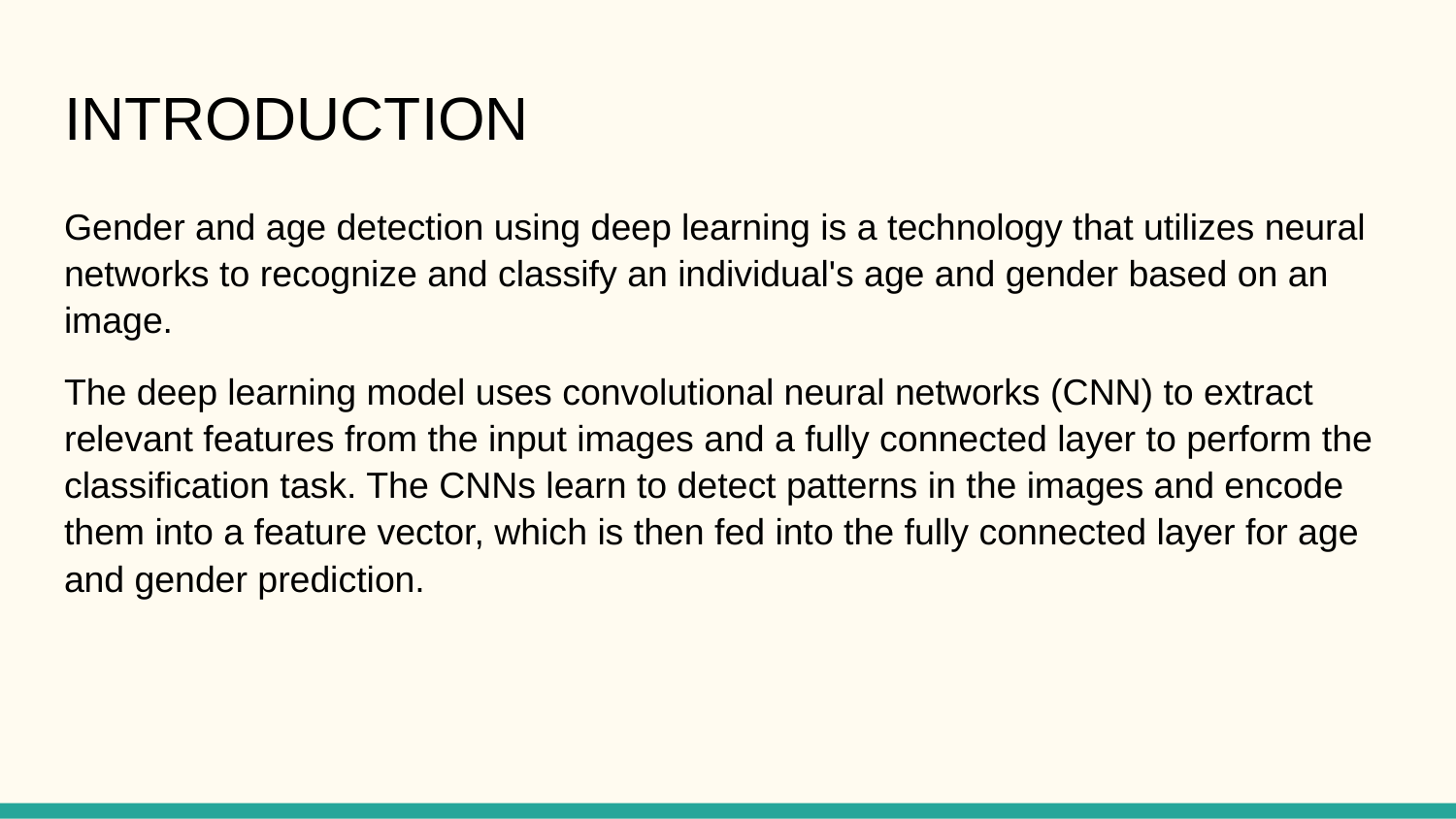

# INTRODUCTION
Gender and age detection using deep learning is a technology that utilizes neural networks to recognize and classify an individual's age and gender based on an image.
The deep learning model uses convolutional neural networks (CNN) to extract relevant features from the input images and a fully connected layer to perform the classification task. The CNNs learn to detect patterns in the images and encode them into a feature vector, which is then fed into the fully connected layer for age and gender prediction.